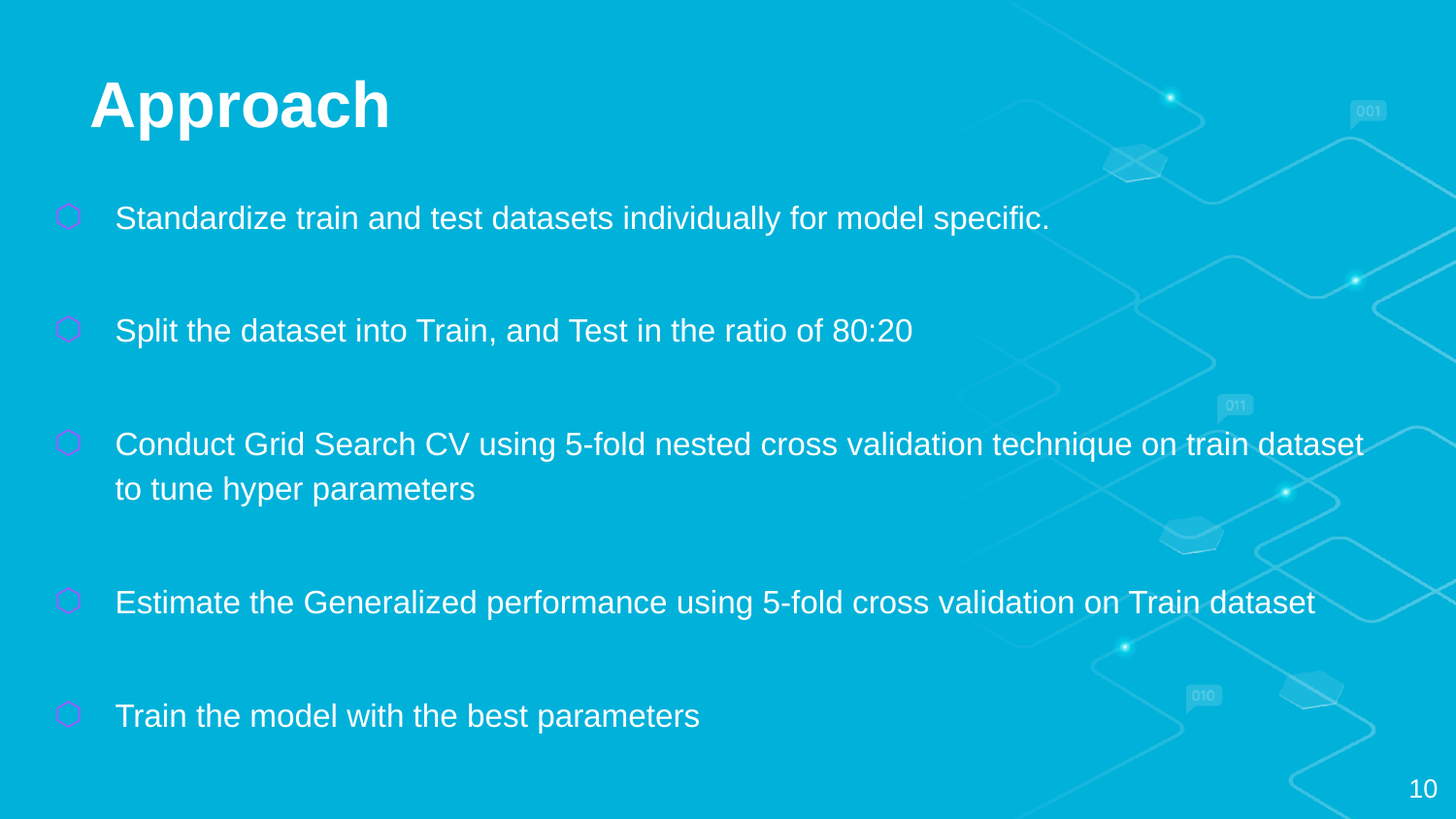

# Approach

Standardize train and test datasets individually for model specific.

Split the dataset into Train, and Test in the ratio of 80:20

Conduct Grid Search CV using 5-fold nested cross validation technique on train dataset to tune hyper parameters

Estimate the Generalized performance using 5-fold cross validation on Train dataset

Train the model with the best parameters

10